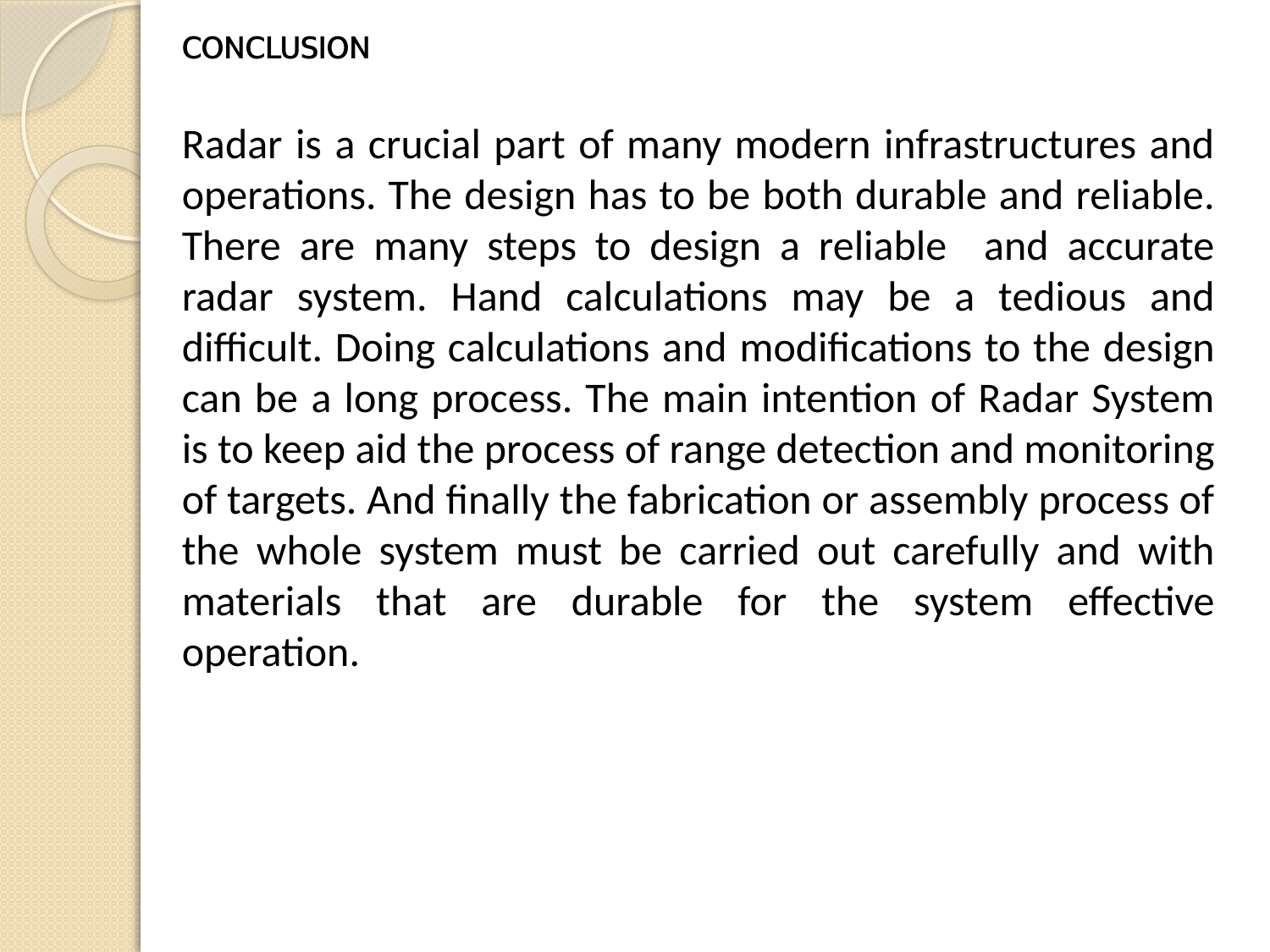

CONCLUSION

Radar is a crucial part of many modern infrastructures and operations. The design has to be both durable and reliable. There are many steps to design a reliable  and accurate radar system. Hand calculations may be a tedious and difficult. Doing calculations and modifications to the design can be a long process. The main intention of Radar System is to keep aid the process of range detection and monitoring of targets. And finally the fabrication or assembly process of the whole system must be carried out carefully and with materials that are durable for the system effective operation.